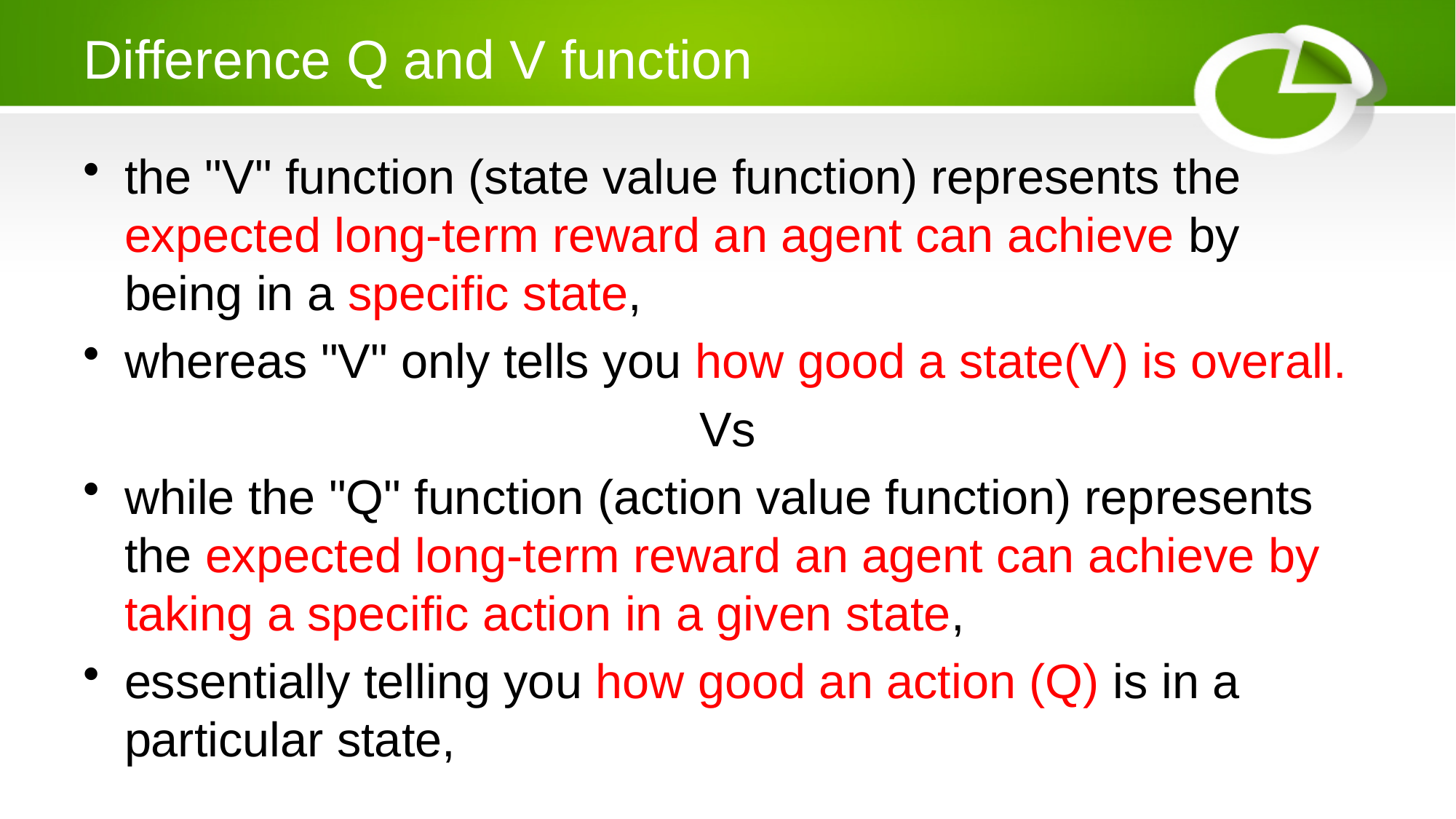

# Difference Q and V function
the "V" function (state value function) represents the expected long-term reward an agent can achieve by being in a specific state,
whereas "V" only tells you how good a state(V) is overall.
Vs
while the "Q" function (action value function) represents the expected long-term reward an agent can achieve by taking a specific action in a given state,
essentially telling you how good an action (Q) is in a particular state,

26